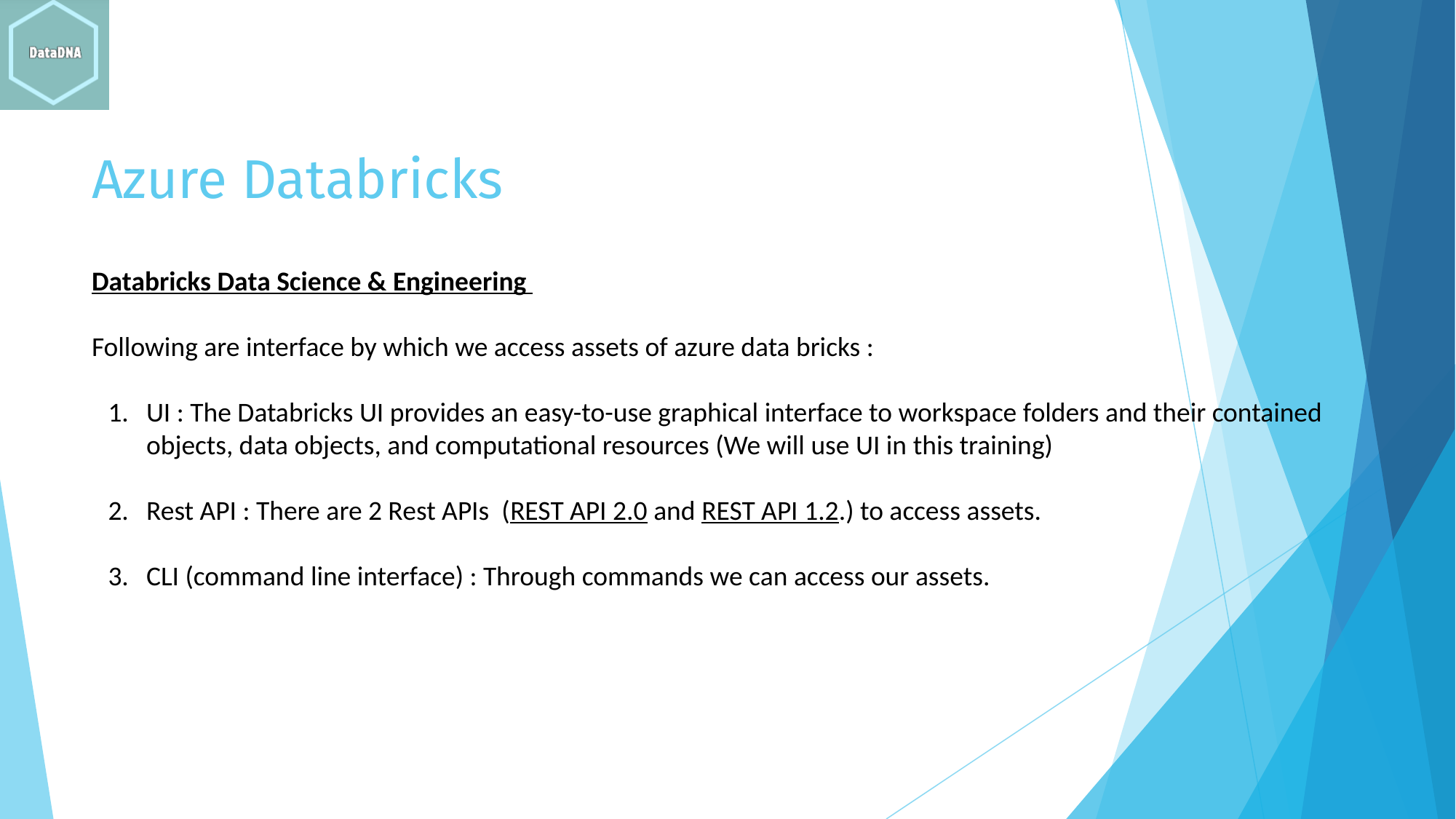

# Azure Databricks
Databricks Data Science & Engineering

Following are interface by which we access assets of azure data bricks :

UI : The Databricks UI provides an easy-to-use graphical interface to workspace folders and their contained objects, data objects, and computational resources (We will use UI in this training)

Rest API : There are 2 Rest APIs  (REST API 2.0 and REST API 1.2.) to access assets.

CLI (command line interface) : Through commands we can access our assets.